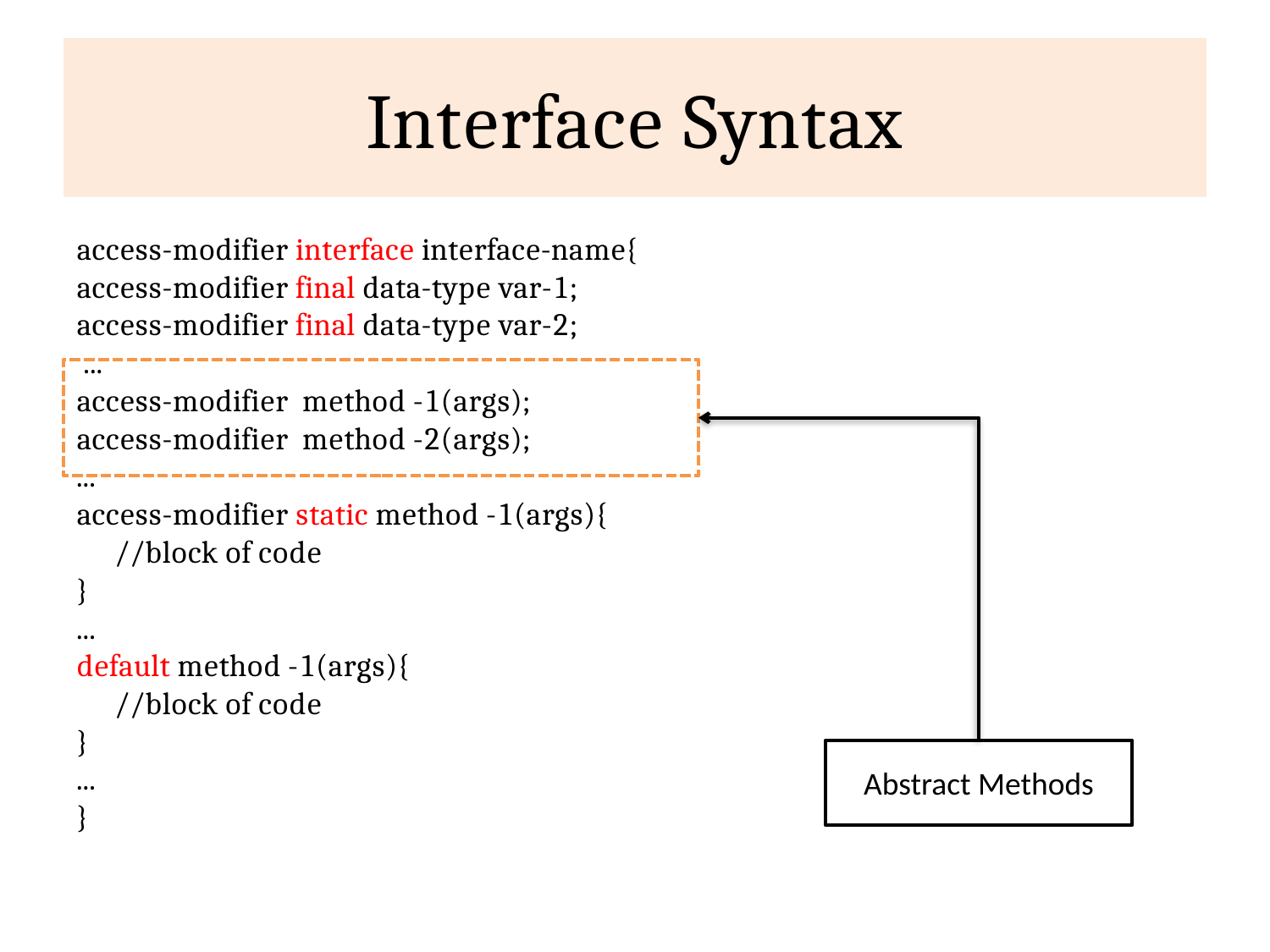

# Interface Syntax
access-modifier interface interface-name{
access-modifier final data-type var-1;
access-modifier final data-type var-2;
 ...
access-modifier  method -1(args);
access-modifier  method -2(args);
...
access-modifier static method -1(args){
	//block of code
}
...
default method -1(args){
	//block of code
}
...
}

Abstract Methods